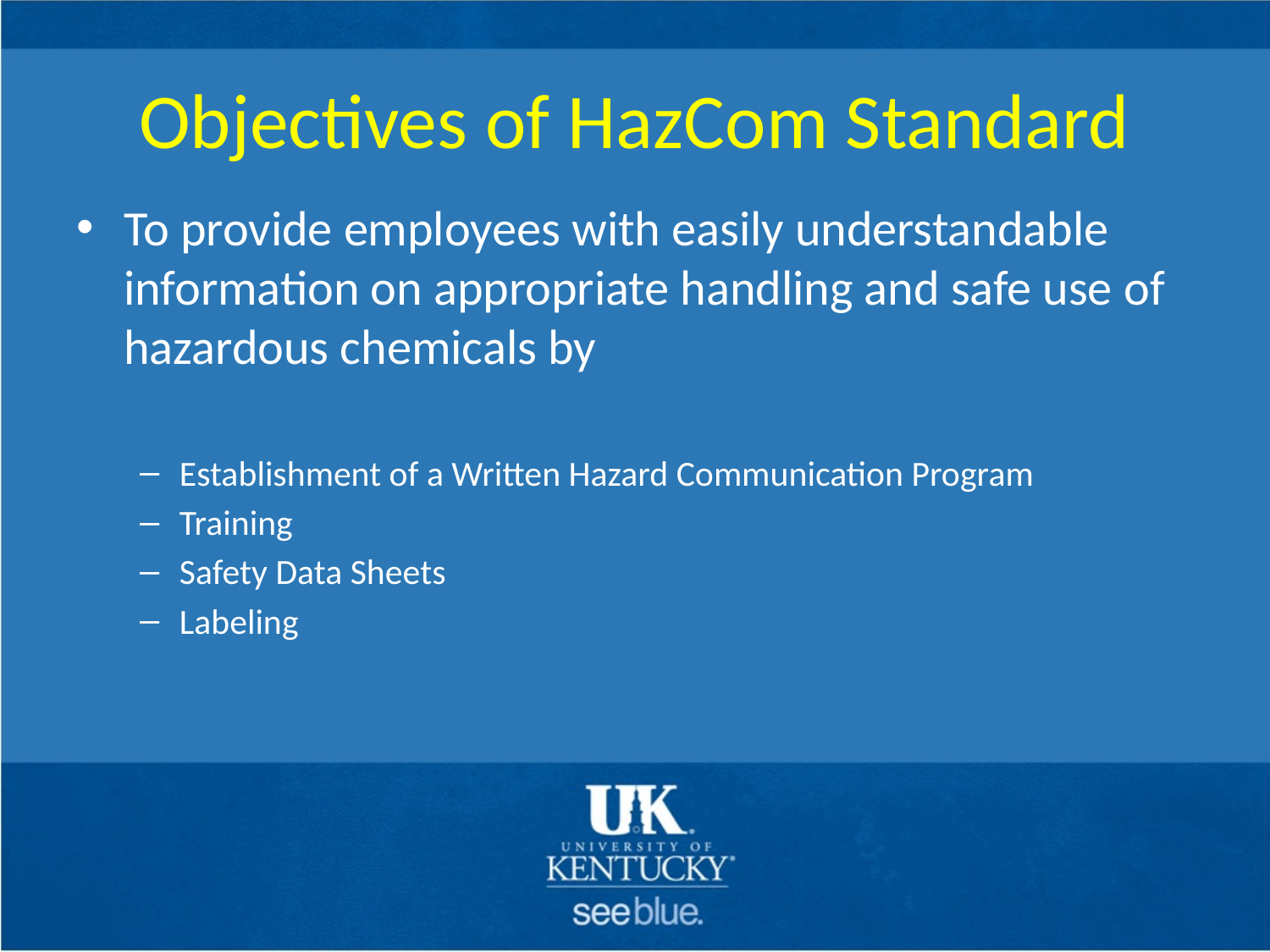

# Objectives of HazCom Standard
To provide employees with easily understandable information on appropriate handling and safe use of hazardous chemicals by

Establishment of a Written Hazard Communication Program
Training
Safety Data Sheets
Labeling